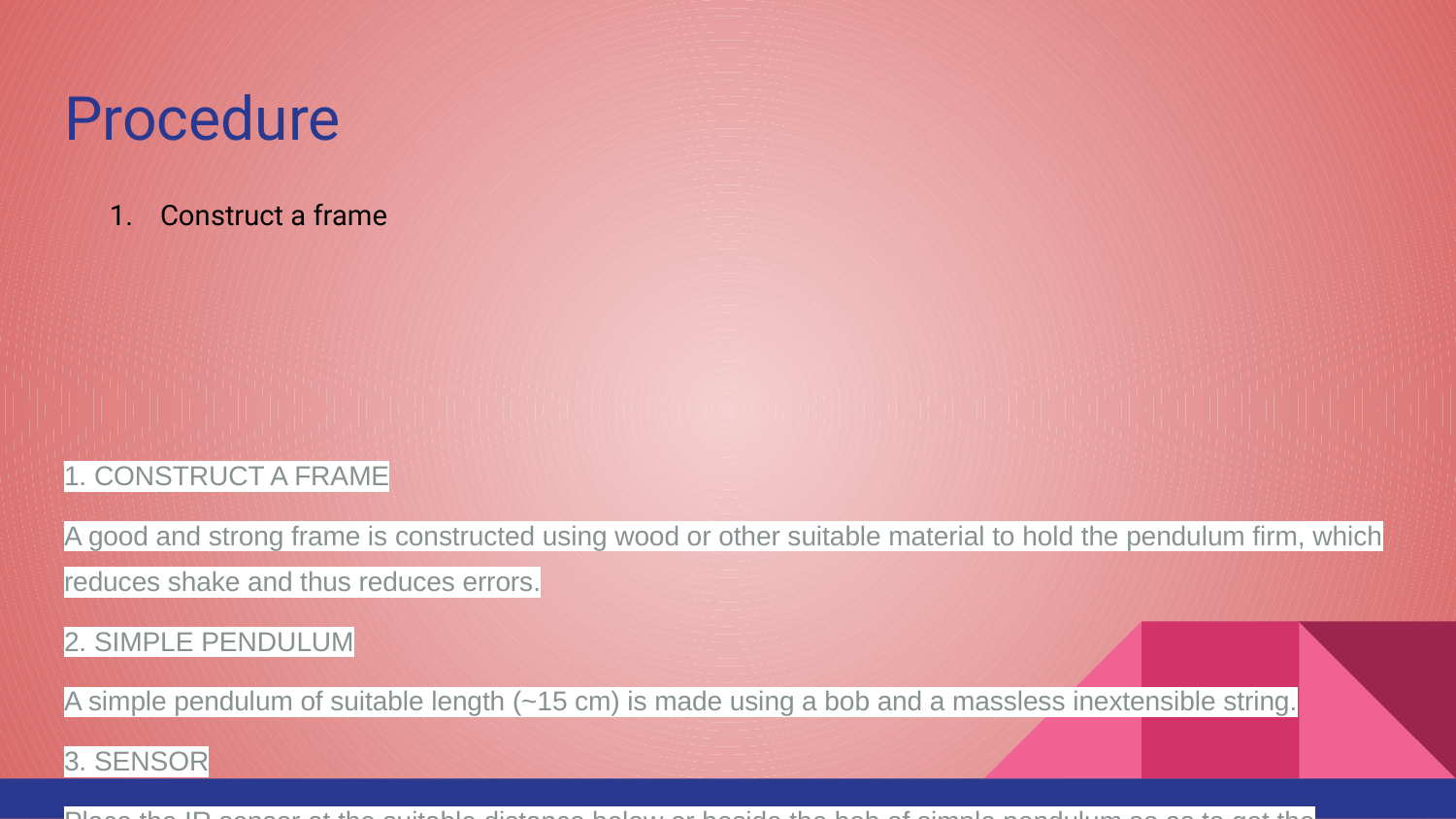

# Procedure
Construct a frame

1. CONSTRUCT A FRAME
A good and strong frame is constructed using wood or other suitable material to hold the pendulum firm, which reduces shake and thus reduces errors.
2. SIMPLE PENDULUM
A simple pendulum of suitable length (~15 cm) is made using a bob and a massless inextensible string.
3. SENSOR
Place the IR sensor at the suitable distance below or beside the bob of simple pendulum so as to get the maximum accuracy in measurement. The accuracy is verified for various baud rates of microcontroller.
And this is how the sensor works, in an oscillation whenever the bob covers the IR sensor it will return a value 0 to the microcontroller otherwise it will return 1 to the microcontroller.
4. ARDUINO UNO
Arduino Uno is the brain of this project, it reads the value from the IR proximity sensor and the measure the time between two consecutive 0 values, is the half of time period. For each half oscillation it calculates the value of ‘g’ and by adding the consecutive ‘g’ values of two half oscillations the mean value of ‘g’ for one oscillation is found. As the oscillations proceed the amplitude of oscillations goes on decreasing. By the data collected using IR sensor a real time damping curve is drawn.
5. CODE
Arduino uses C/C++ code with its own slight modifications. Code has two parts, the major part is to analyze sensor and all determines whether the bob is in the mean position or not. digitalRead() function is used to read the sensor data. If the value is 0 the bob is in the mean position and if 1 it is not. The micros()function is used to measure the time period.
Using the Serial.println()function the value of ‘g’ is printed and a real time damping curve is drawn in the serial plotter.